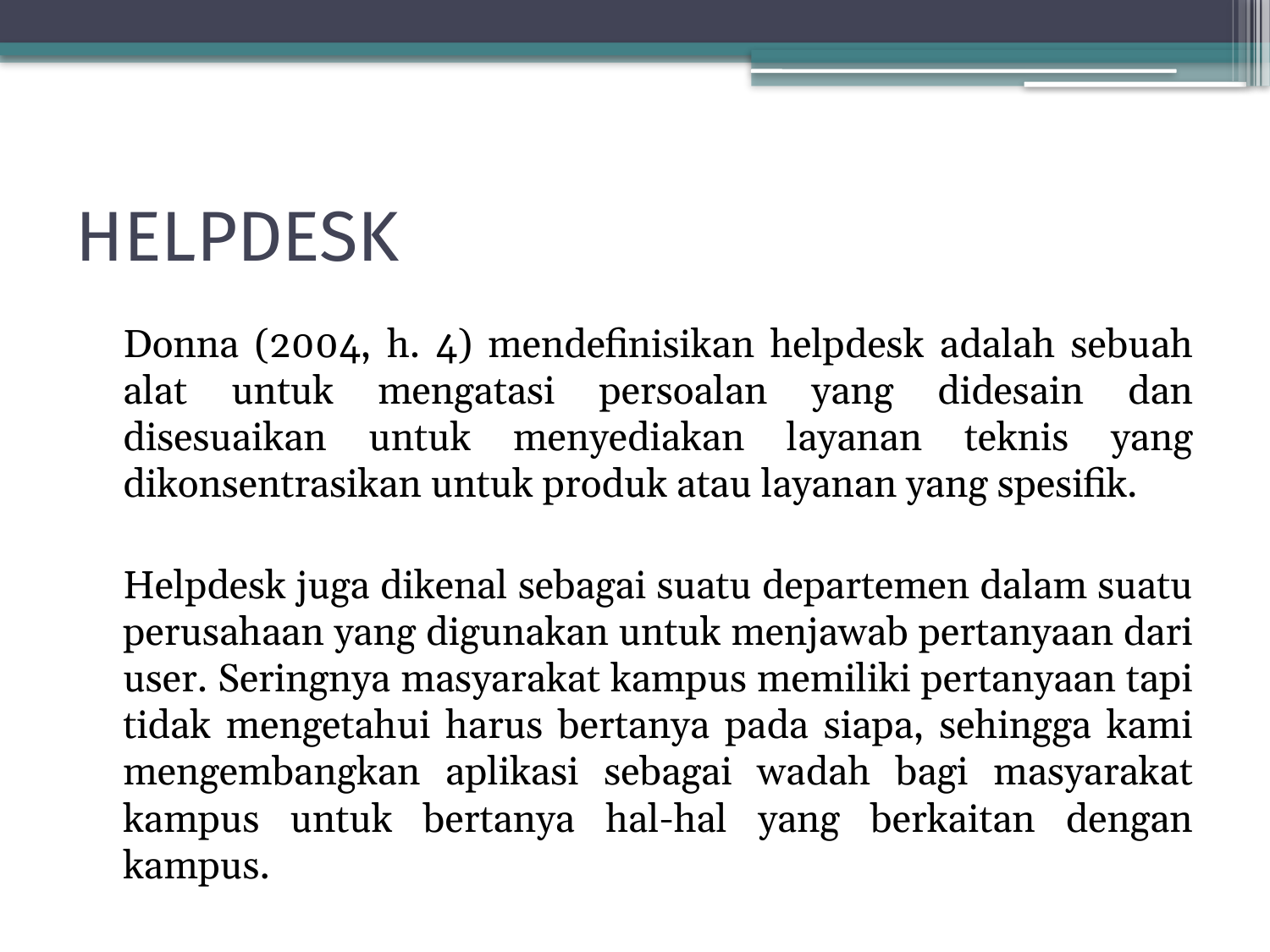

# HELPDESK
		Donna (2004, h. 4) mendefinisikan helpdesk adalah sebuah alat untuk mengatasi persoalan yang didesain dan disesuaikan untuk menyediakan layanan teknis yang dikonsentrasikan untuk produk atau layanan yang spesifik.

		Helpdesk juga dikenal sebagai suatu departemen dalam suatu perusahaan yang digunakan untuk menjawab pertanyaan dari user. Seringnya masyarakat kampus memiliki pertanyaan tapi tidak mengetahui harus bertanya pada siapa, sehingga kami mengembangkan aplikasi sebagai wadah bagi masyarakat kampus untuk bertanya hal-hal yang berkaitan dengan kampus.